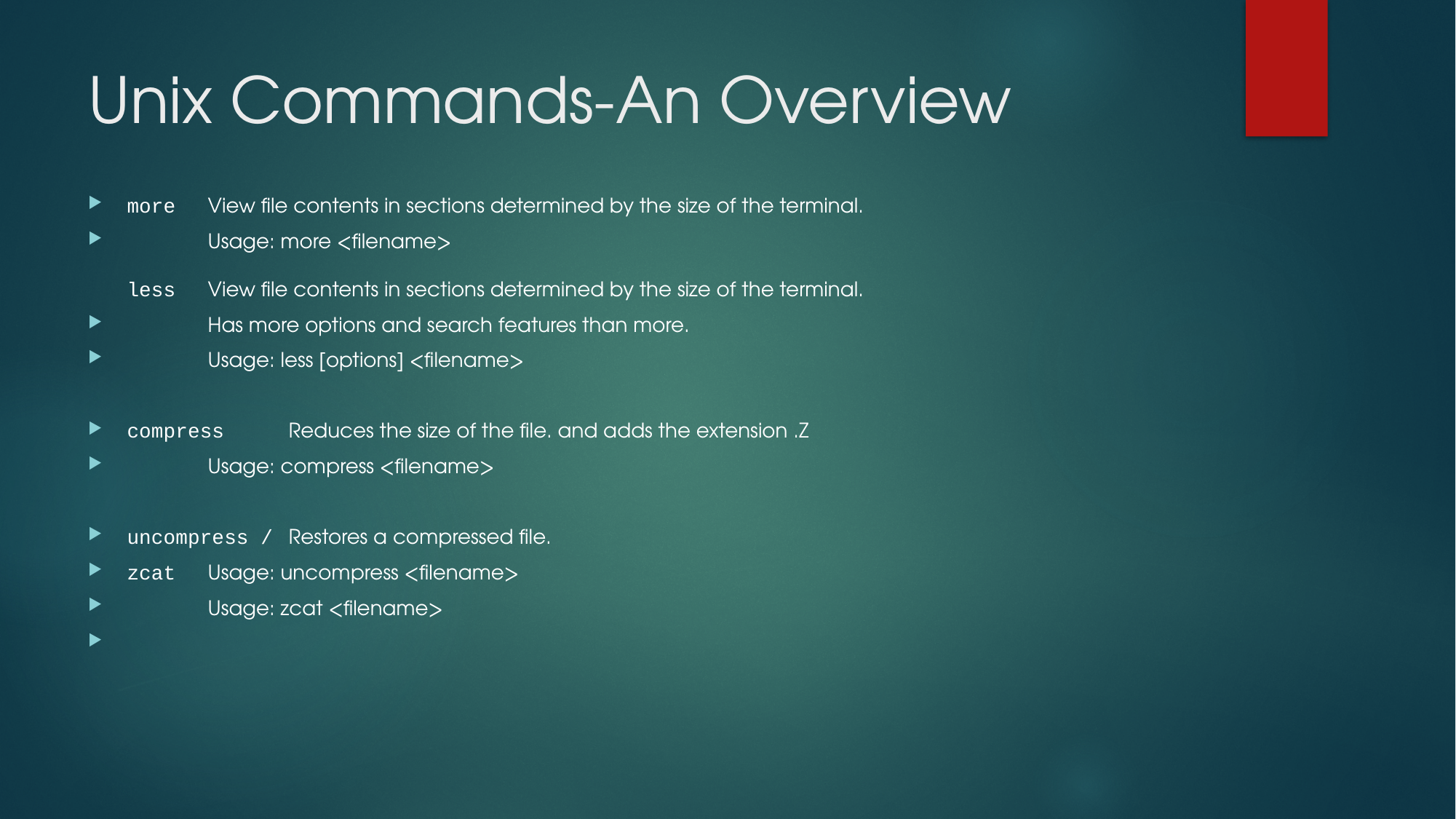

# Unix Commands-An Overview
more 		View file contents in sections determined by the size of the terminal.
			Usage: more <filename>
less 		View file contents in sections determined by the size of the terminal.
		Has more options and search features than more.
			Usage: less [options] <filename>

compress 	Reduces the size of the file. and adds the extension .Z
			Usage: compress <filename>

uncompress /	Restores a compressed file.
zcat			Usage: uncompress <filename>
			Usage: zcat <filename>